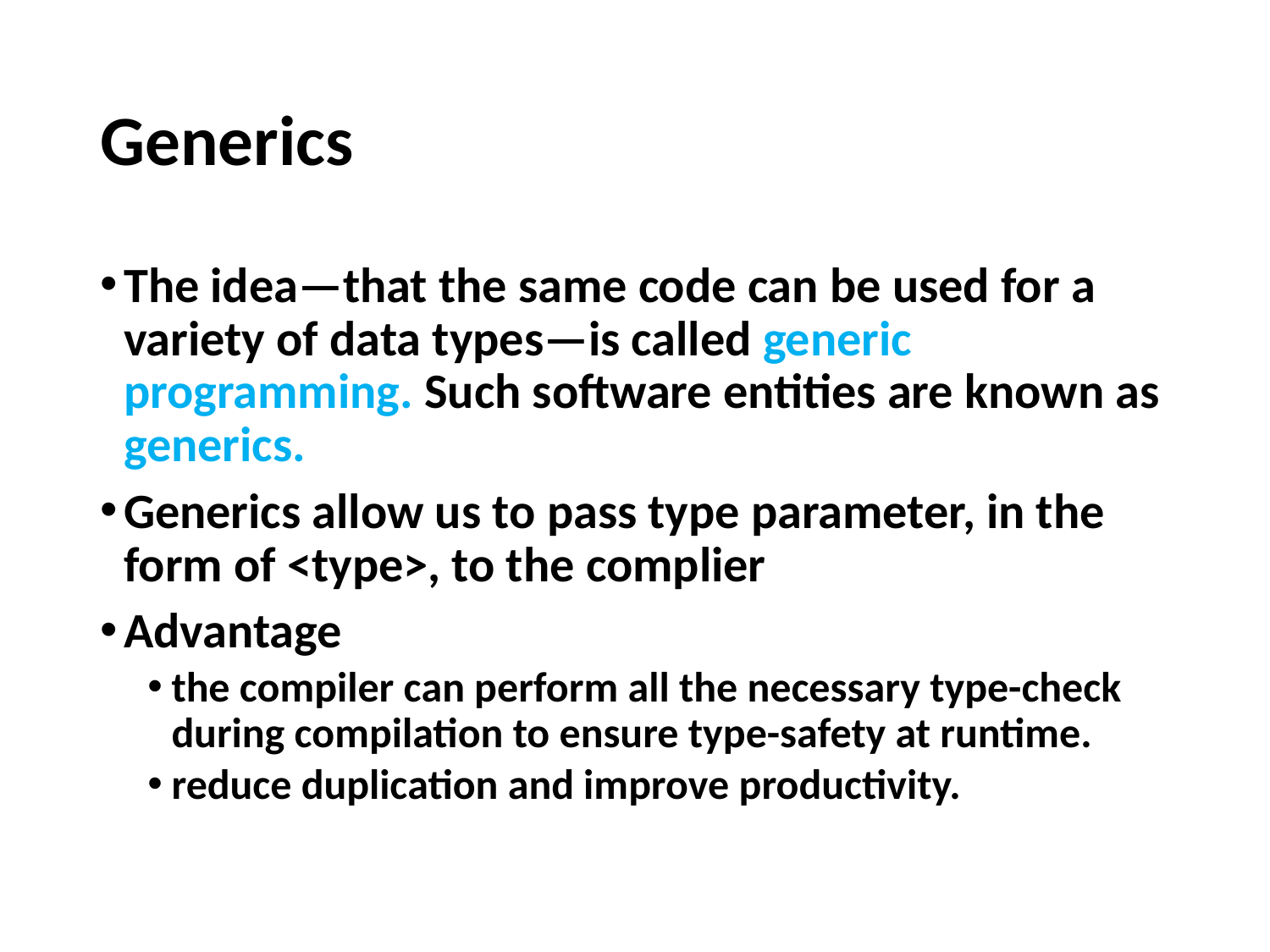

# Generics
The idea—that the same code can be used for a variety of data types—is called generic programming. Such software entities are known as generics.
Generics allow us to pass type parameter, in the form of <type>, to the complier
Advantage
the compiler can perform all the necessary type-check during compilation to ensure type-safety at runtime.
reduce duplication and improve productivity.